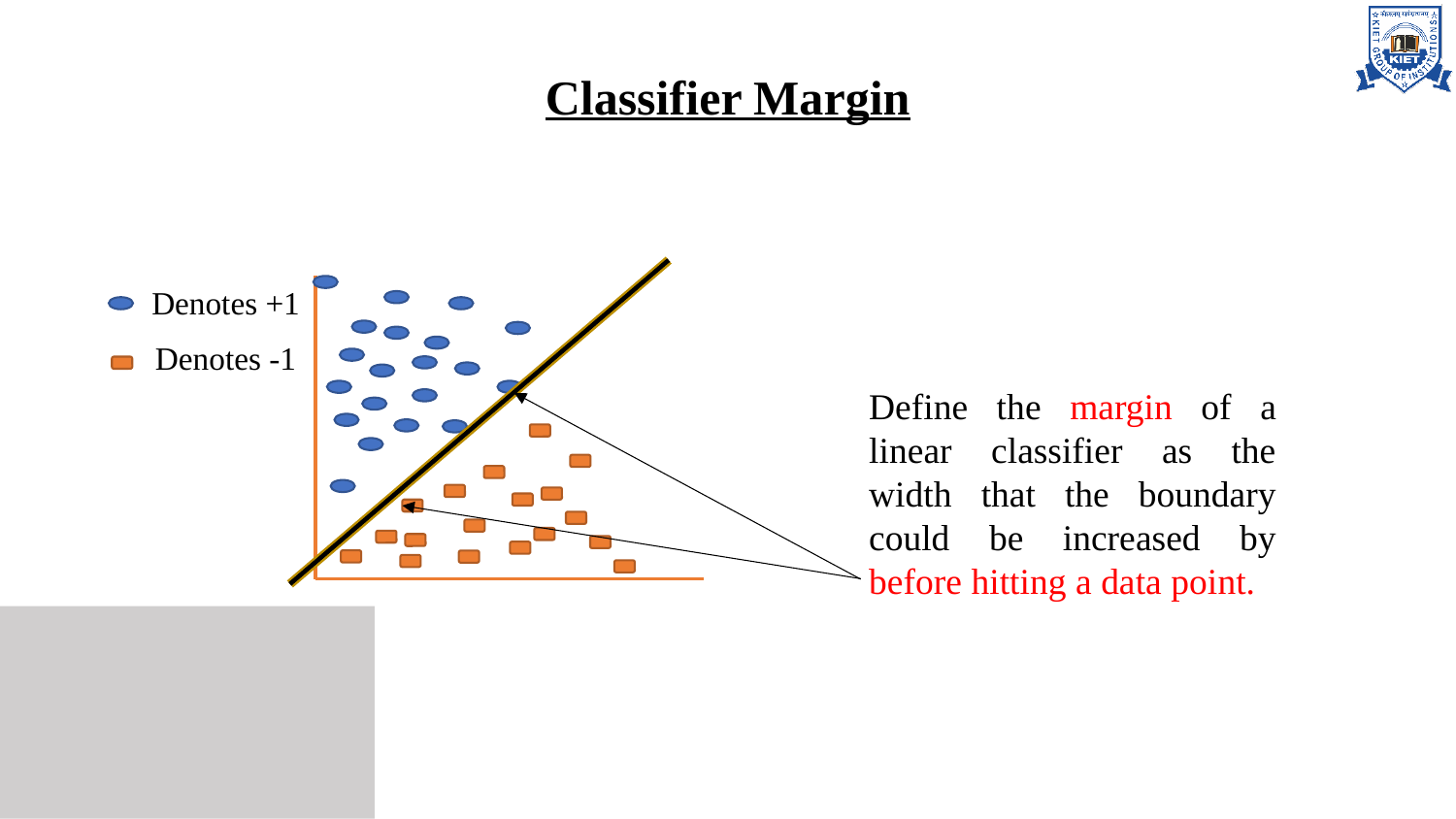

# Classifier Margin
Denotes +1
Denotes -1

Define the margin of a linear classifier as the width that the boundary could be increased by before hitting a data point.